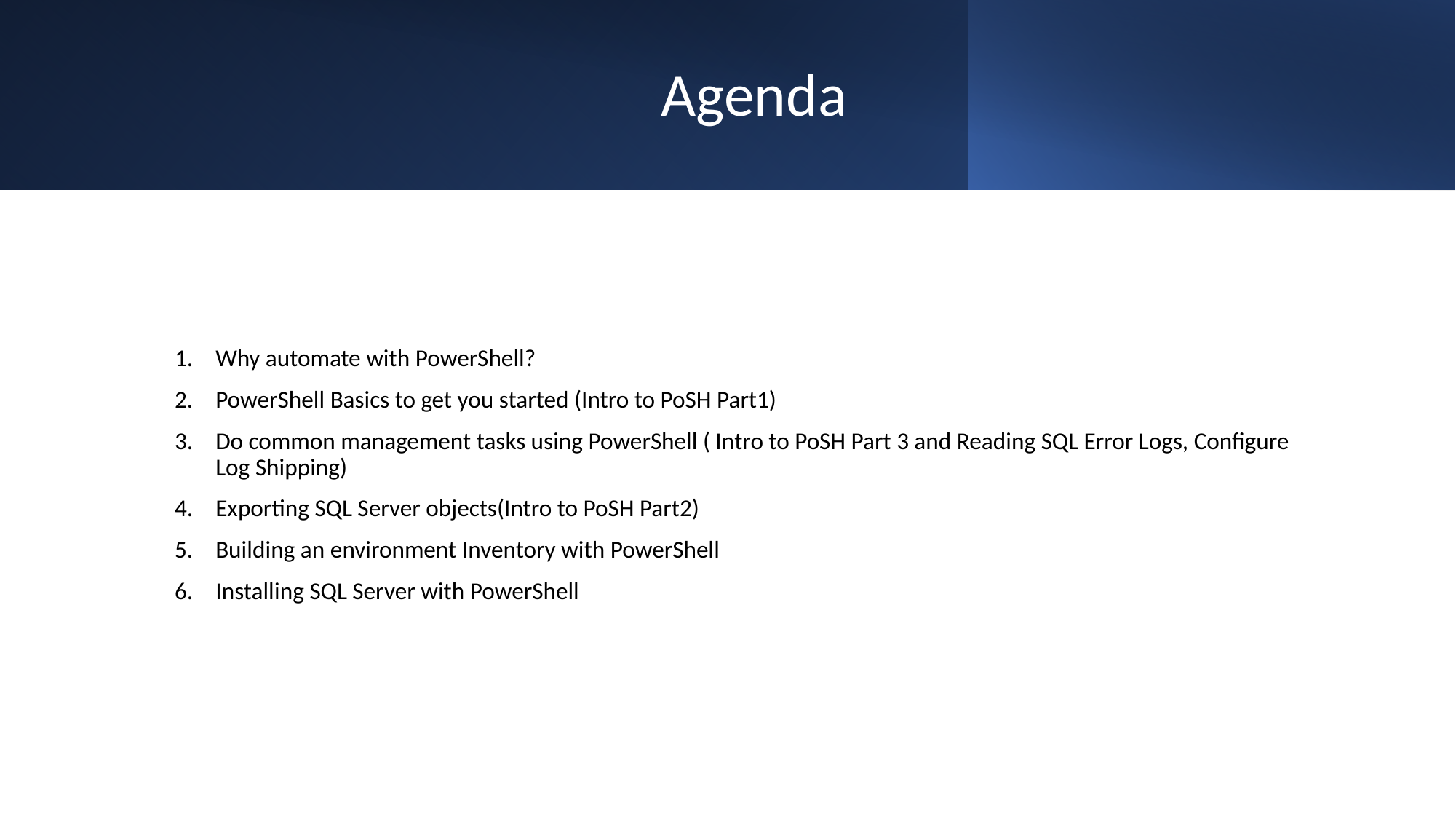

# Agenda
Why automate with PowerShell?
PowerShell Basics to get you started (Intro to PoSH Part1)
Do common management tasks using PowerShell ( Intro to PoSH Part 3 and Reading SQL Error Logs, Configure Log Shipping)
Exporting SQL Server objects(Intro to PoSH Part2)
Building an environment Inventory with PowerShell
Installing SQL Server with PowerShell